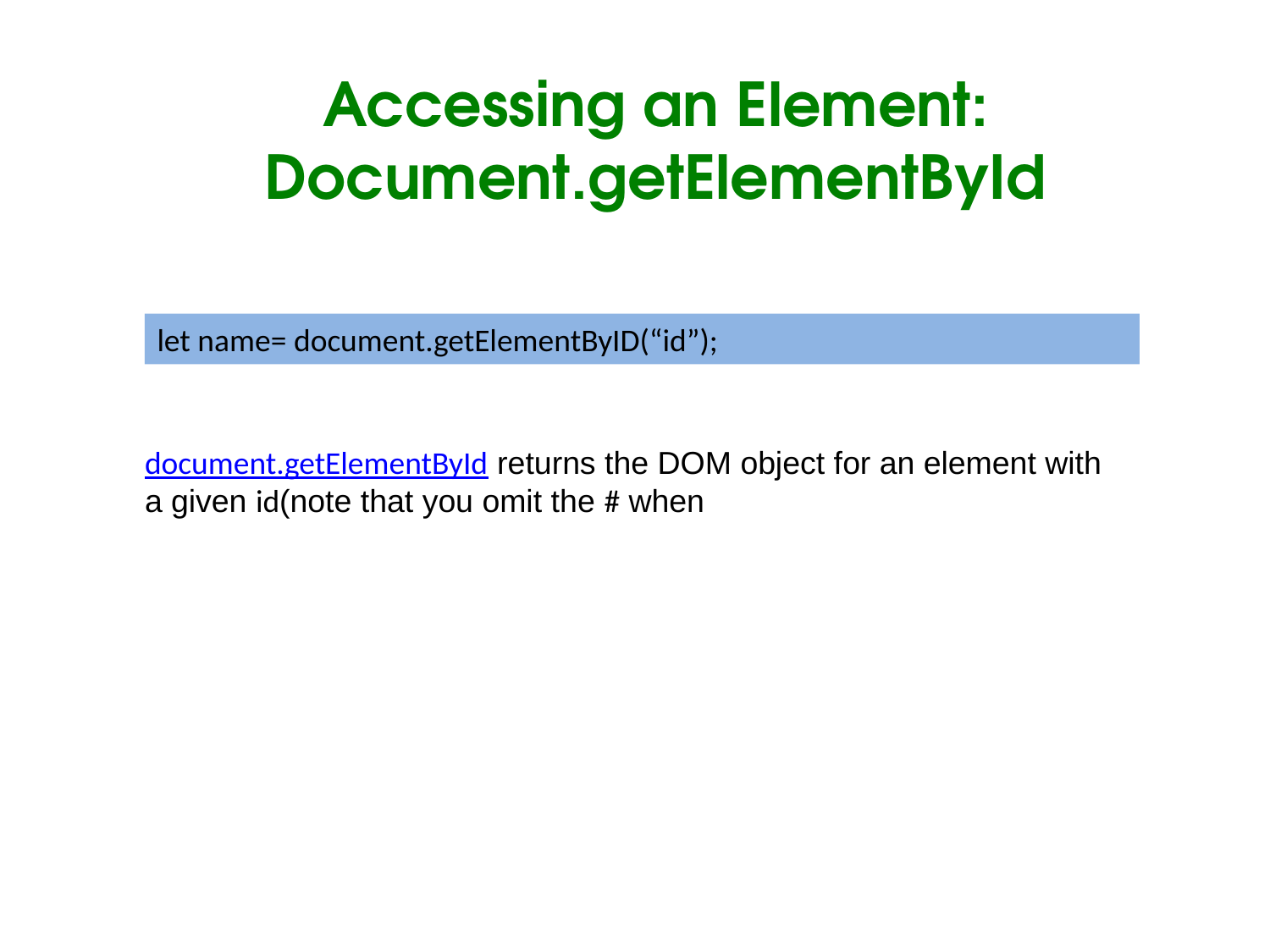

Accessing an Element:
Document.getElementById
let name= document.getElementByID(“id”);
document.getElementById returns the DOM object for an element with a given id(note that you omit the # when giving an id)